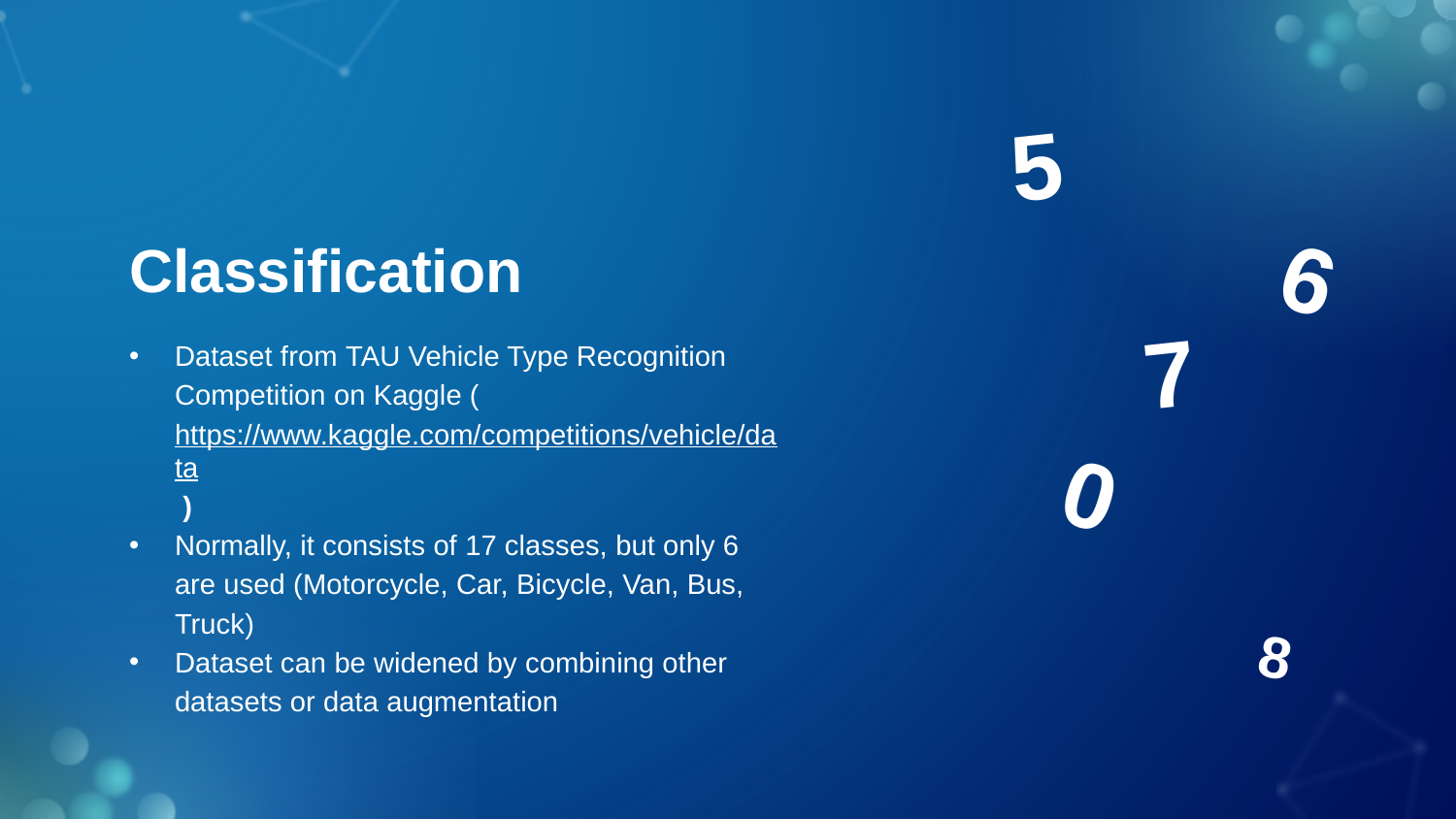

5
6
7
0
8
# Classification
Dataset from TAU Vehicle Type Recognition Competition on Kaggle (https://www.kaggle.com/competitions/vehicle/data )
Normally, it consists of 17 classes, but only 6 are used (Motorcycle, Car, Bicycle, Van, Bus, Truck)
Dataset can be widened by combining other datasets or data augmentation